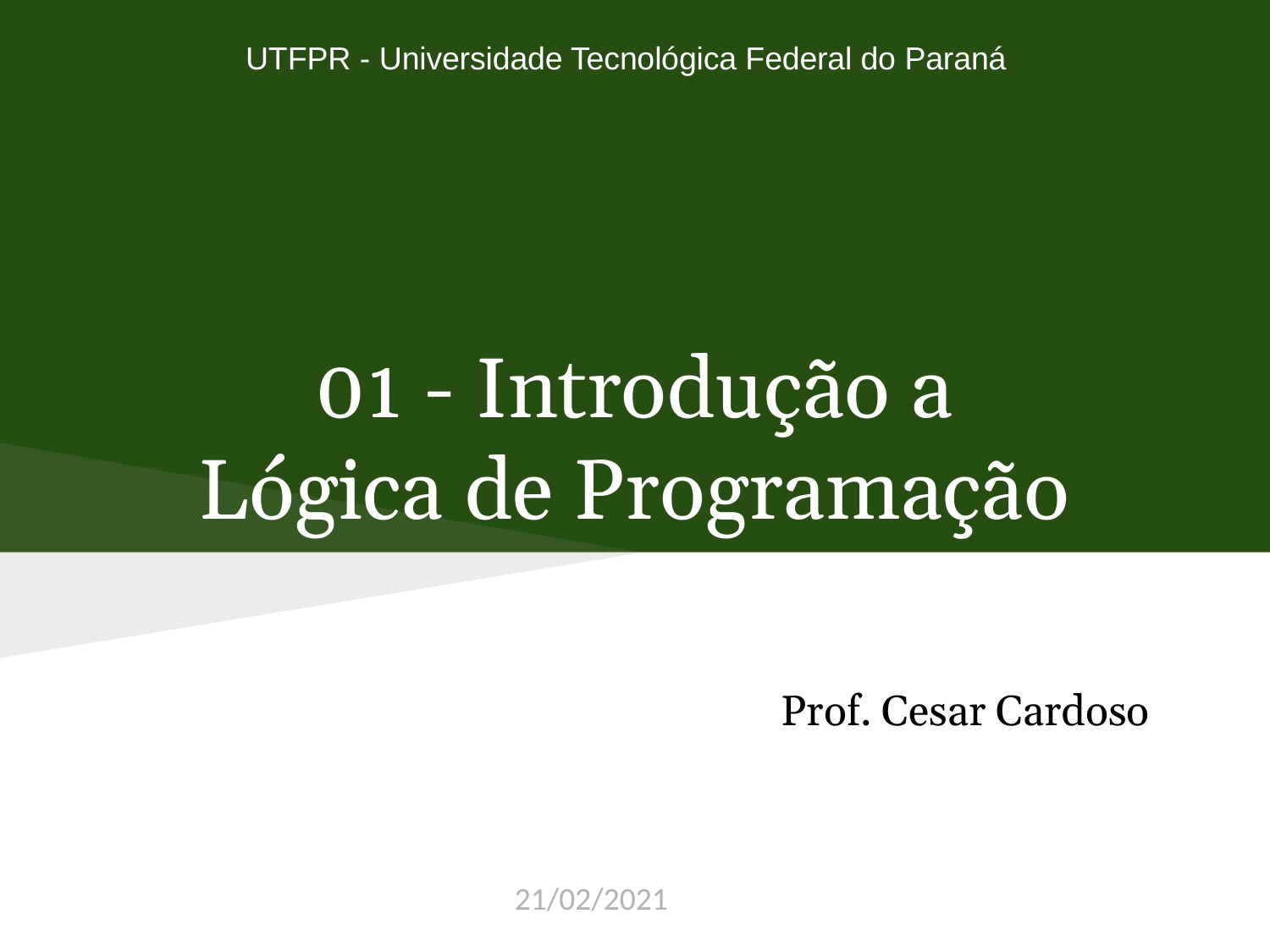

UTFPR - Universidade Tecnológica Federal do Paraná
# 01 - Introdução a  Lógica de Programação
Prof. Cesar Cardoso
21/02/2021